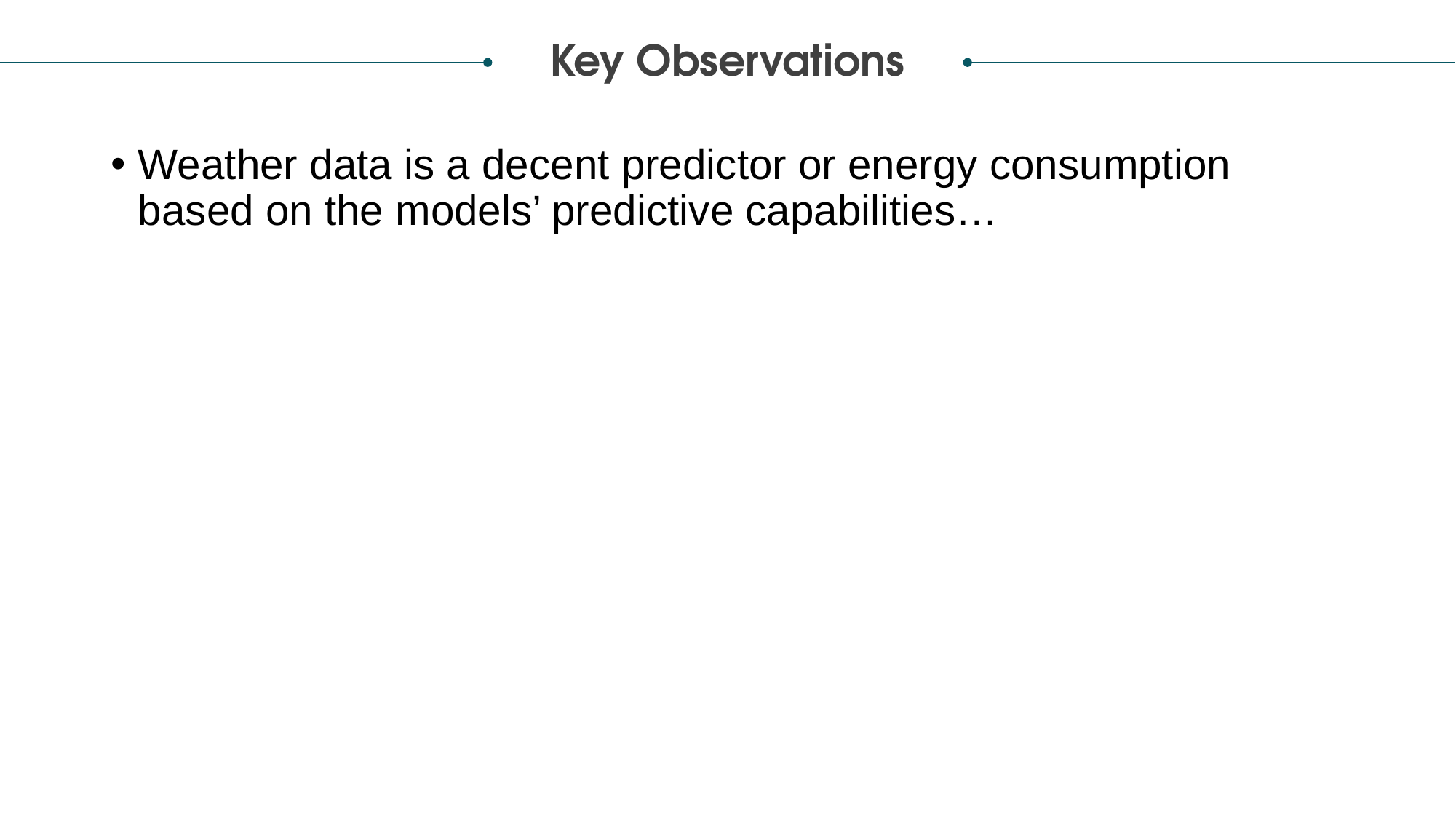

Key Observations
Weather data is a decent predictor or energy consumption based on the models’ predictive capabilities…